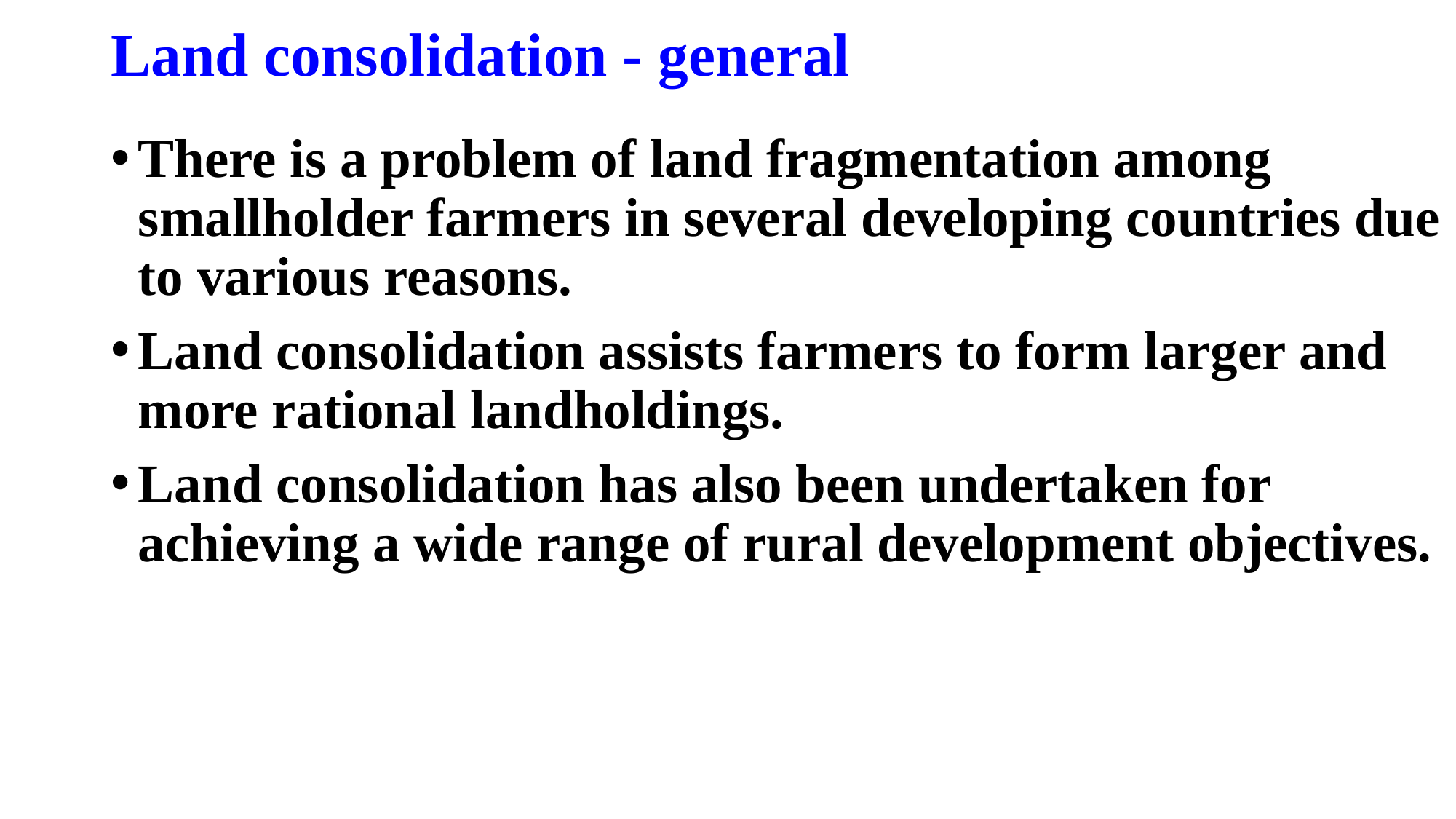

# Land consolidation - general
There is a problem of land fragmentation among smallholder farmers in several developing countries due to various reasons.
Land consolidation assists farmers to form larger and more rational landholdings.
Land consolidation has also been undertaken for achieving a wide range of rural development objectives.